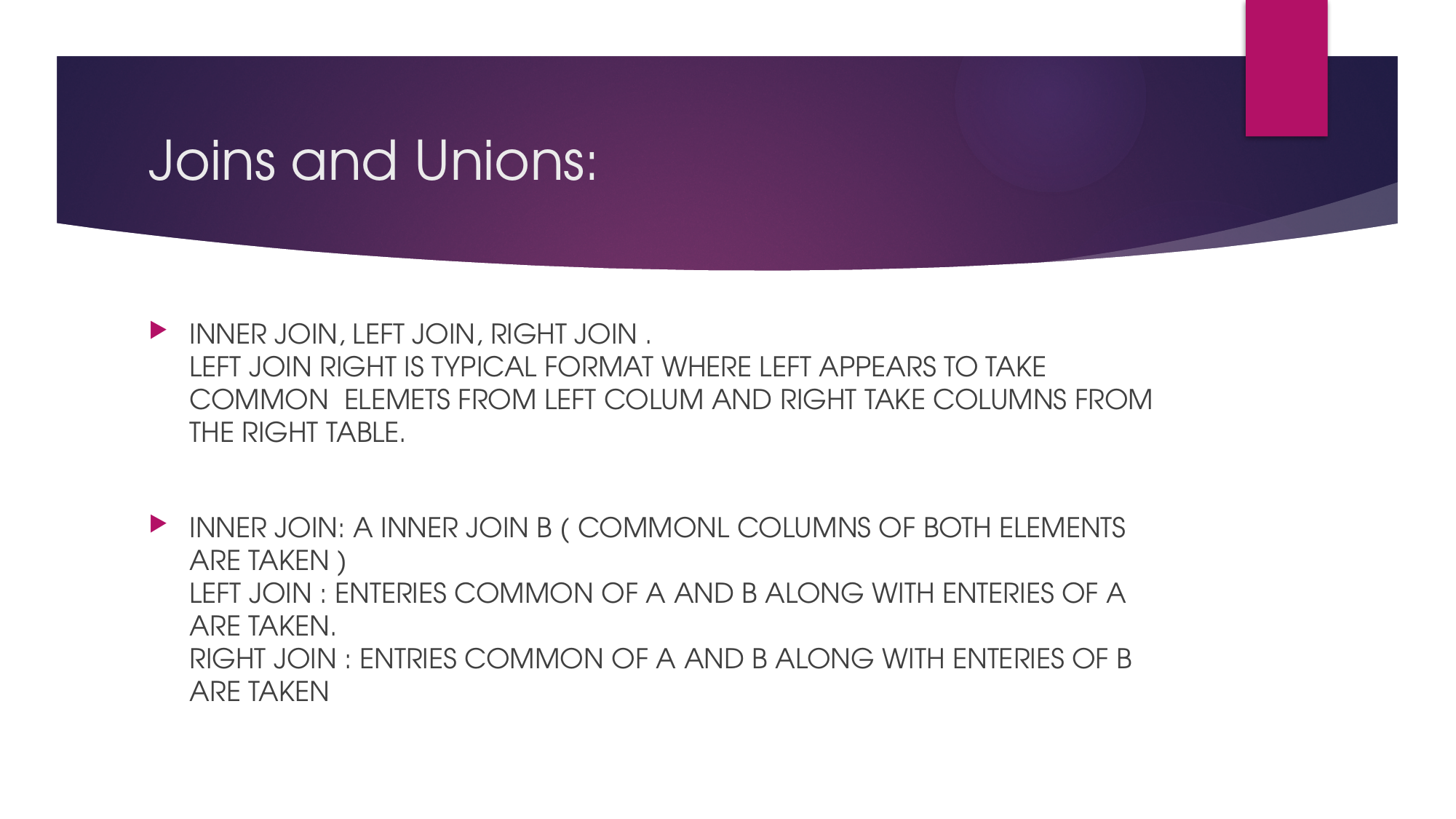

# Joins and Unions:
INNER JOIN, LEFT JOIN, RIGHT JOIN .
LEFT JOIN RIGHT IS TYPICAL FORMAT WHERE LEFT APPEARS TO TAKE COMMON  ELEMETS FROM LEFT COLUM AND RIGHT TAKE COLUMNS FROM THE RIGHT TABLE.

INNER JOIN: A INNER JOIN B ( COMMONL COLUMNS OF BOTH ELEMENTS ARE TAKEN )
LEFT JOIN : ENTERIES COMMON OF A AND B ALONG WITH ENTERIES OF A ARE TAKEN.
RIGHT JOIN : ENTRIES COMMON OF A AND B ALONG WITH ENTERIES OF B ARE TAKEN